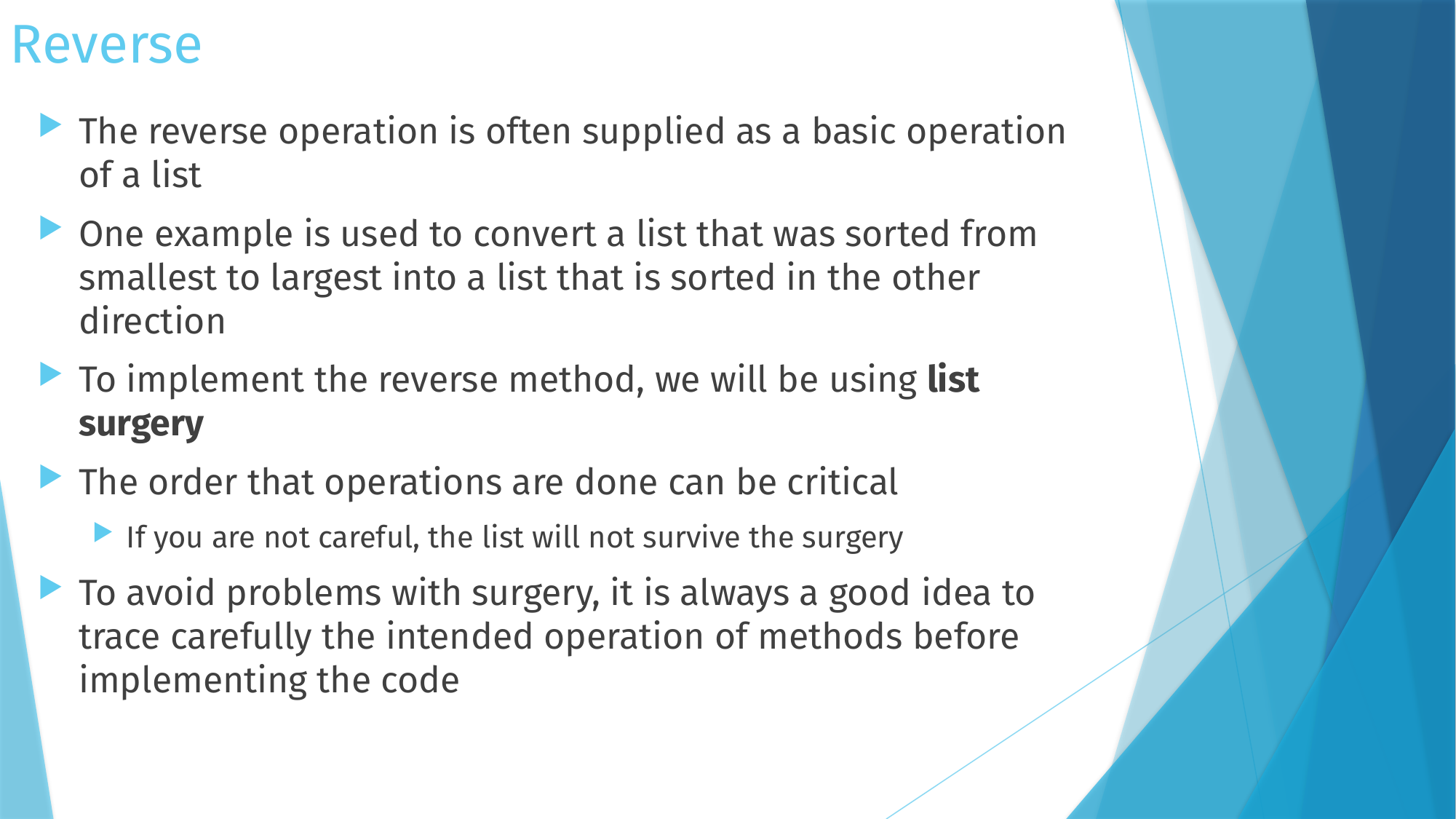

# Reverse
The reverse operation is often supplied as a basic operation of a list
One example is used to convert a list that was sorted from smallest to largest into a list that is sorted in the other direction
To implement the reverse method, we will be using list surgery
The order that operations are done can be critical
If you are not careful, the list will not survive the surgery
To avoid problems with surgery, it is always a good idea to trace carefully the intended operation of methods before implementing the code